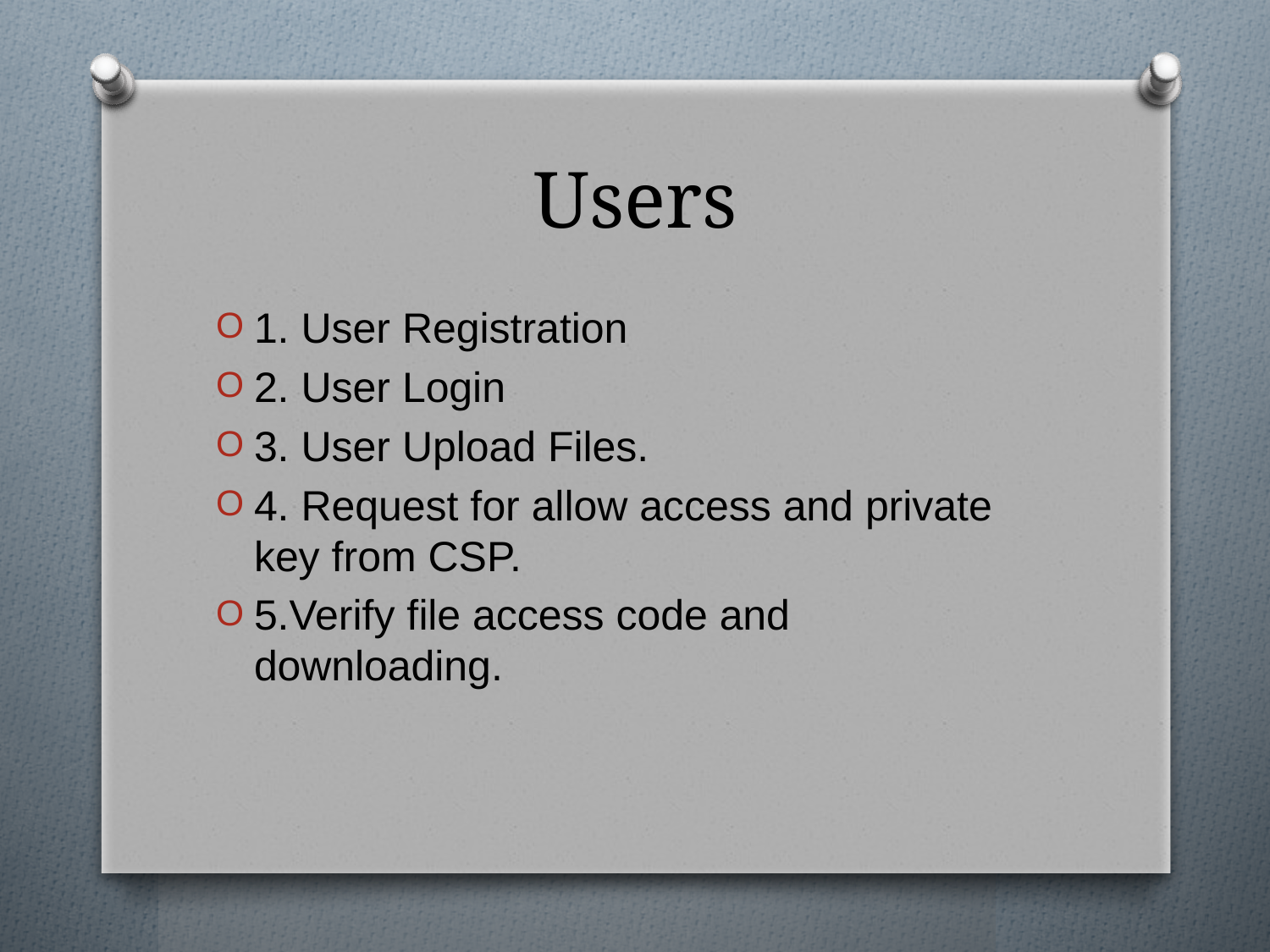

# Users
1. User Registration
2. User Login
3. User Upload Files.
4. Request for allow access and private key from CSP.
5.Verify file access code and downloading.